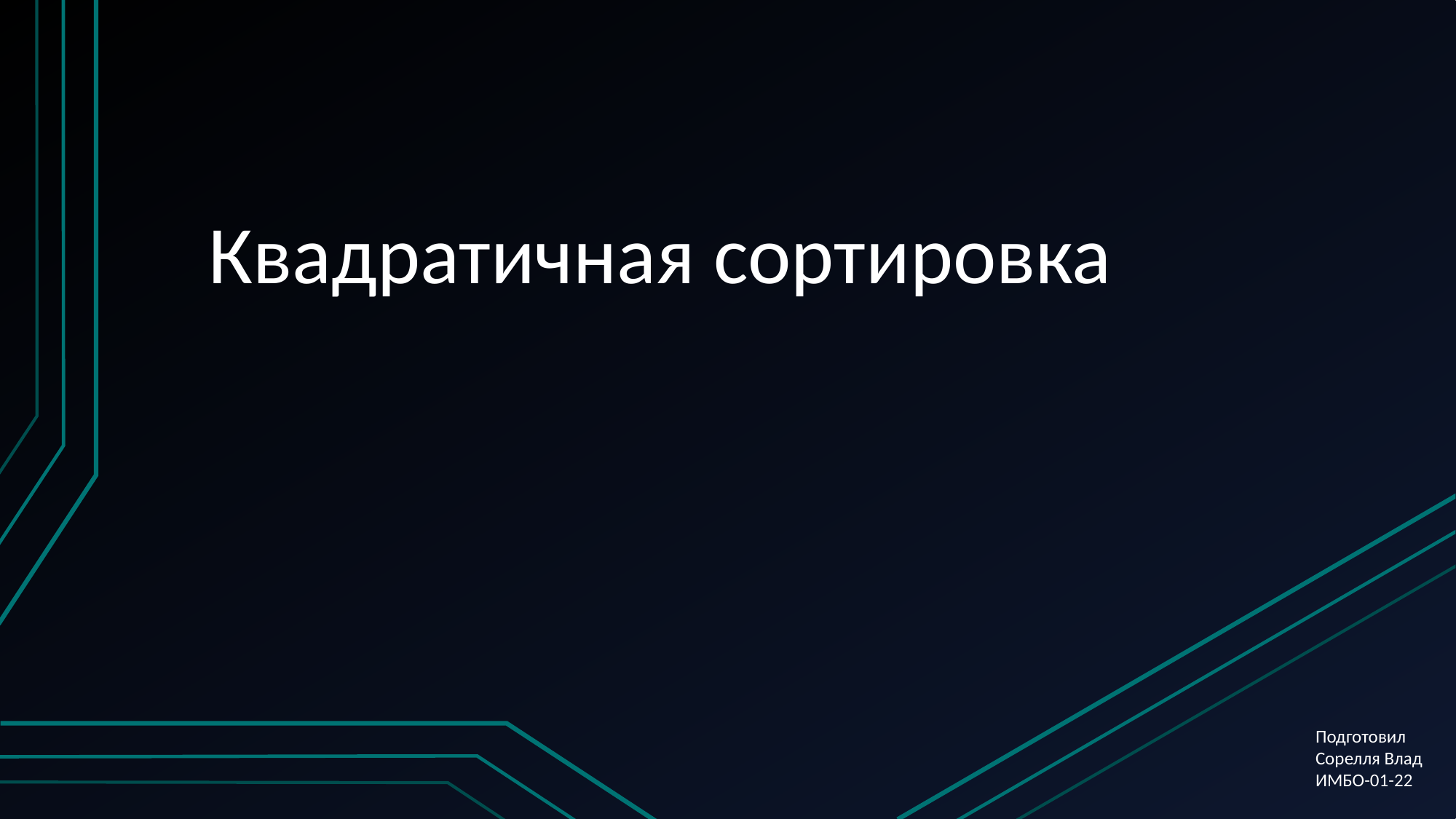

# Квадратичная сортировка
Подготовил
Сорелля Влад
ИМБО-01-22